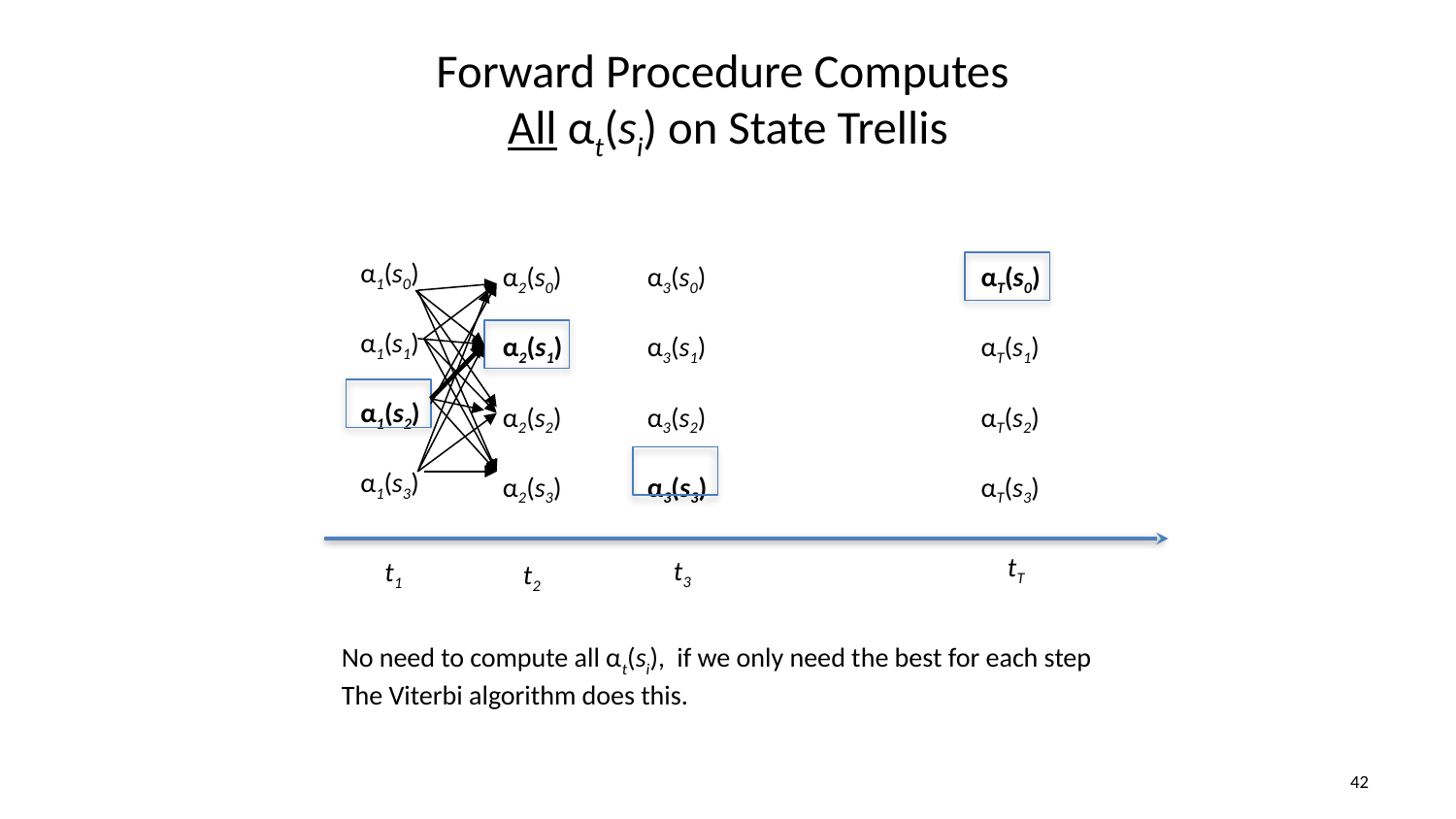

# Forward Procedure Computes All αt(si) on State Trellis
α1(s0)

α1(s1)

α1(s2)

α1(s3)
α2(s0)

α2(s1)

α2(s2)

α2(s3)
α3(s0)

α3(s1)

α3(s2)

α3(s3)

αT(s0)

αT(s1)

αT(s2)

αT(s3)

tT
t3
t1
t2
No need to compute all αt(si),  if we only need the best for each step
The Viterbi algorithm does this.
42